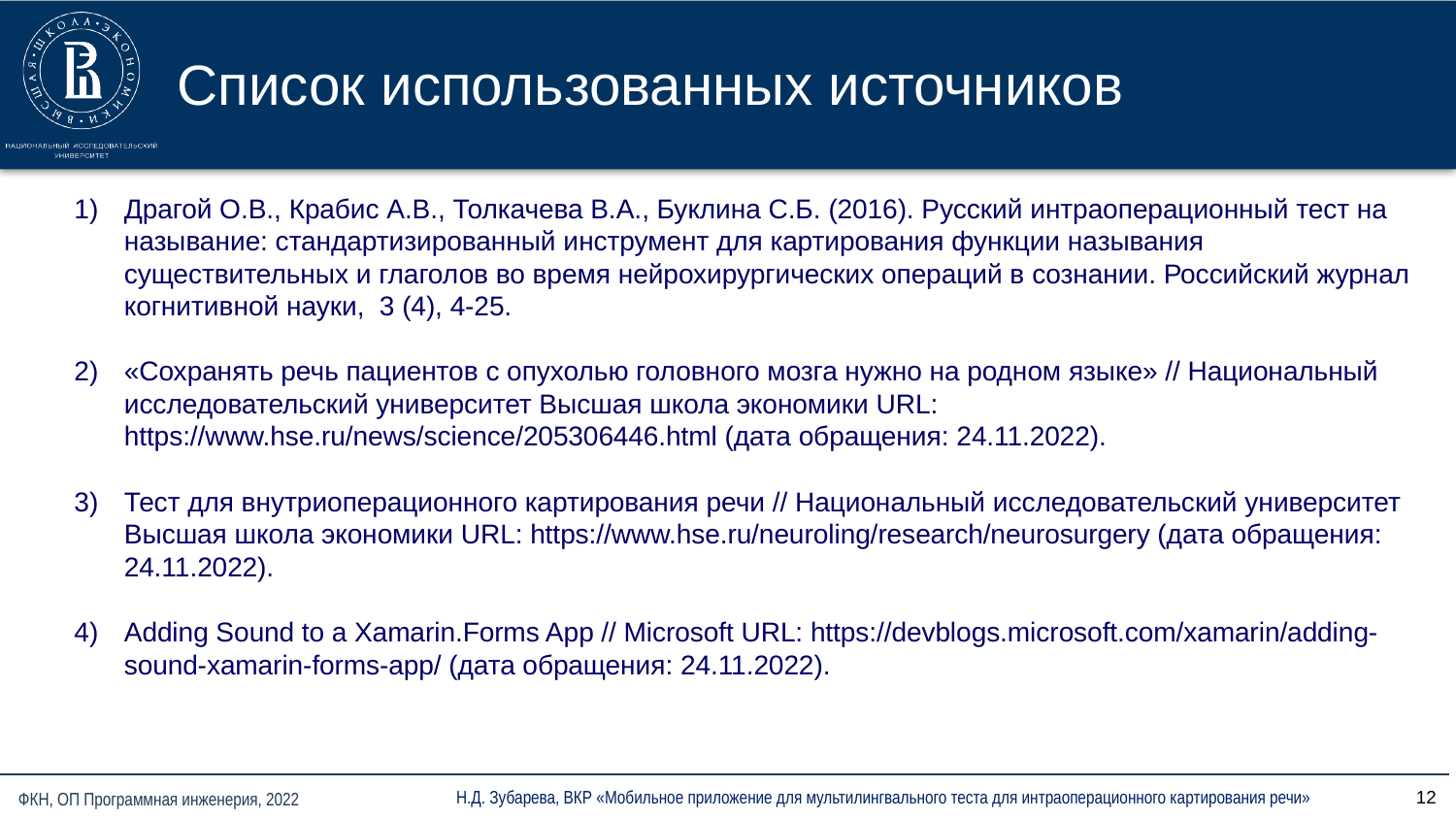

# Список использованных источников
Драгой О.В., Крабис А.В., Толкачева В.А., Буклина С.Б. (2016). Русский интраоперационный тест на называние: стандартизированный инструмент для картирования функции называния существительных и глаголов во время нейрохирургических операций в сознании. Российский журнал когнитивной науки,  3 (4), 4-25.

«Сохранять речь пациентов с опухолью головного мозга нужно на родном языке» // Национальный исследовательский университет Высшая школа экономики URL: https://www.hse.ru/news/science/205306446.html (дата обращения: 24.11.2022).

Тест для внутриоперационного картирования речи // Национальный исследовательский университет Высшая школа экономики URL: https://www.hse.ru/neuroling/research/neurosurgery (дата обращения: 24.11.2022).

Adding Sound to a Xamarin.Forms App // Microsoft URL: https://devblogs.microsoft.com/xamarin/adding-sound-xamarin-forms-app/ (дата обращения: 24.11.2022).
12
Н.Д. Зубарева, ВКР «Мобильное приложение для мультилингвального теста для интраоперационного картирования речи»